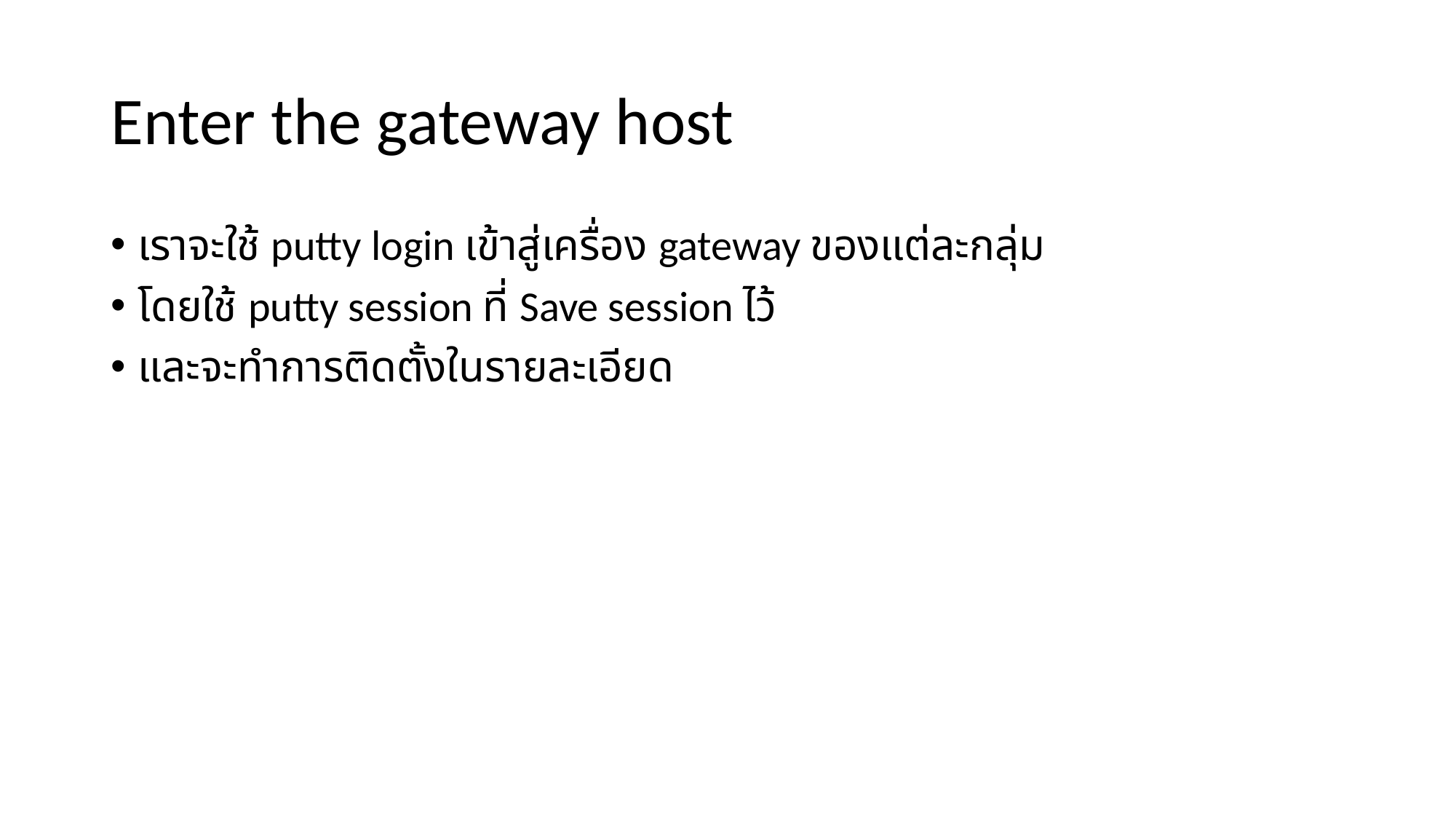

# Enter the gateway host
เราจะใช้ putty login เข้าสู่เครื่อง gateway ของแต่ละกลุ่ม
โดยใช้ putty session ที่ Save session ไว้
และจะทำการติดตั้งในรายละเอียด